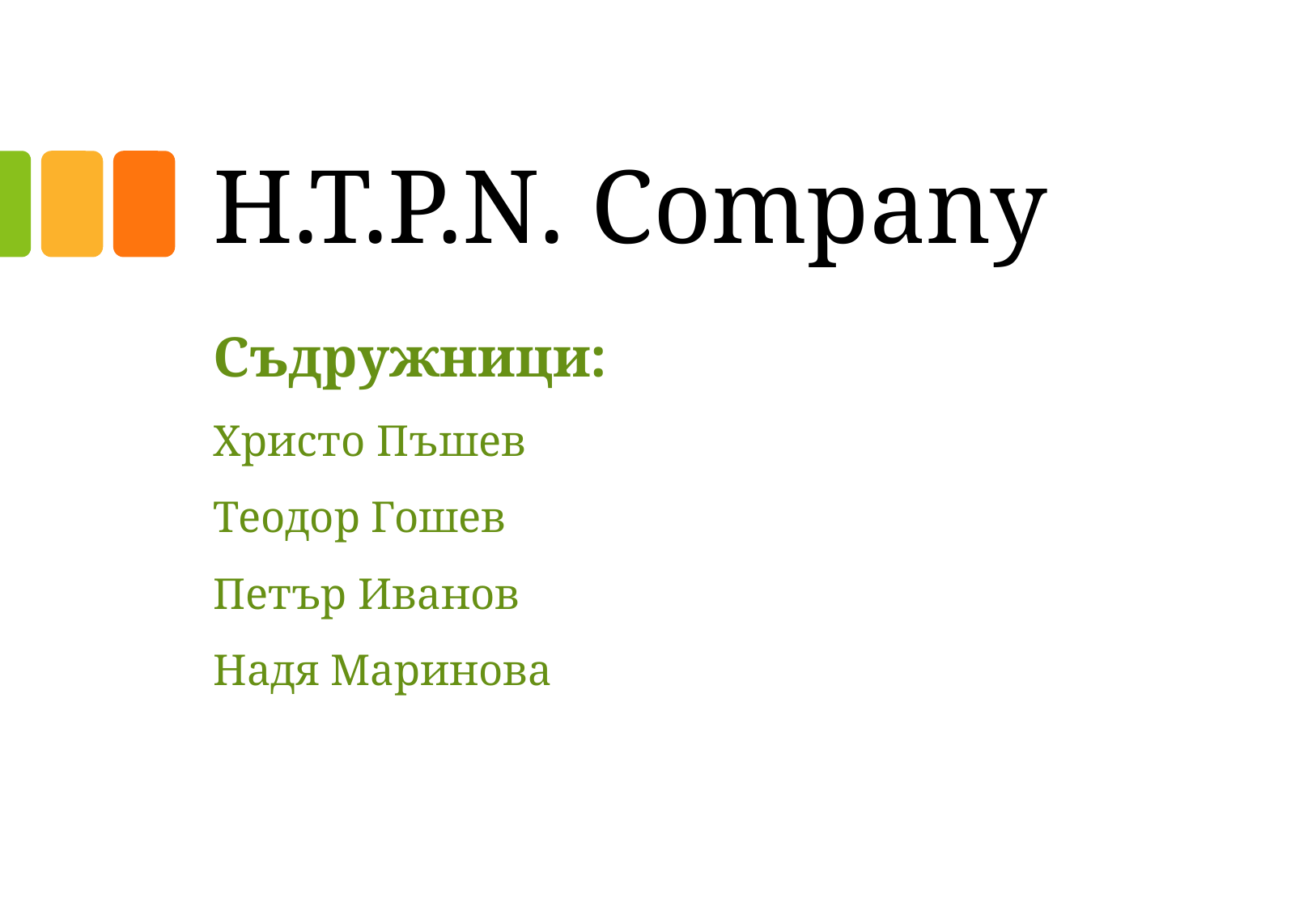

# H.T.P.N. Company
Съдружници:
Христо Пъшев
Теодор Гошев
Петър Иванов
Надя Маринова